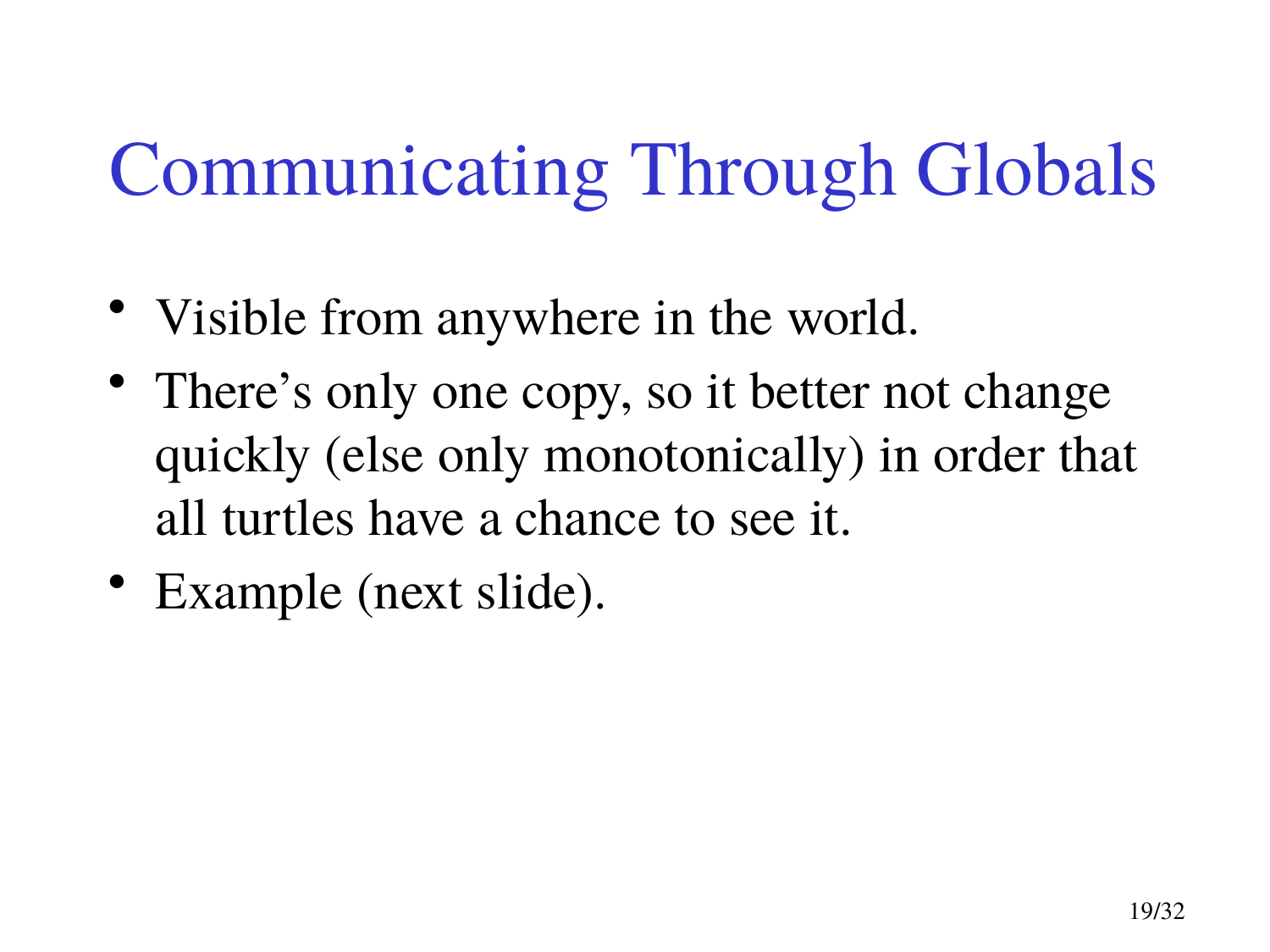

# Communicating Through Globals
Visible from anywhere in the world.
There’s only one copy, so it better not change quickly (else only monotonically) in order that all turtles have a chance to see it.
Example (next slide).